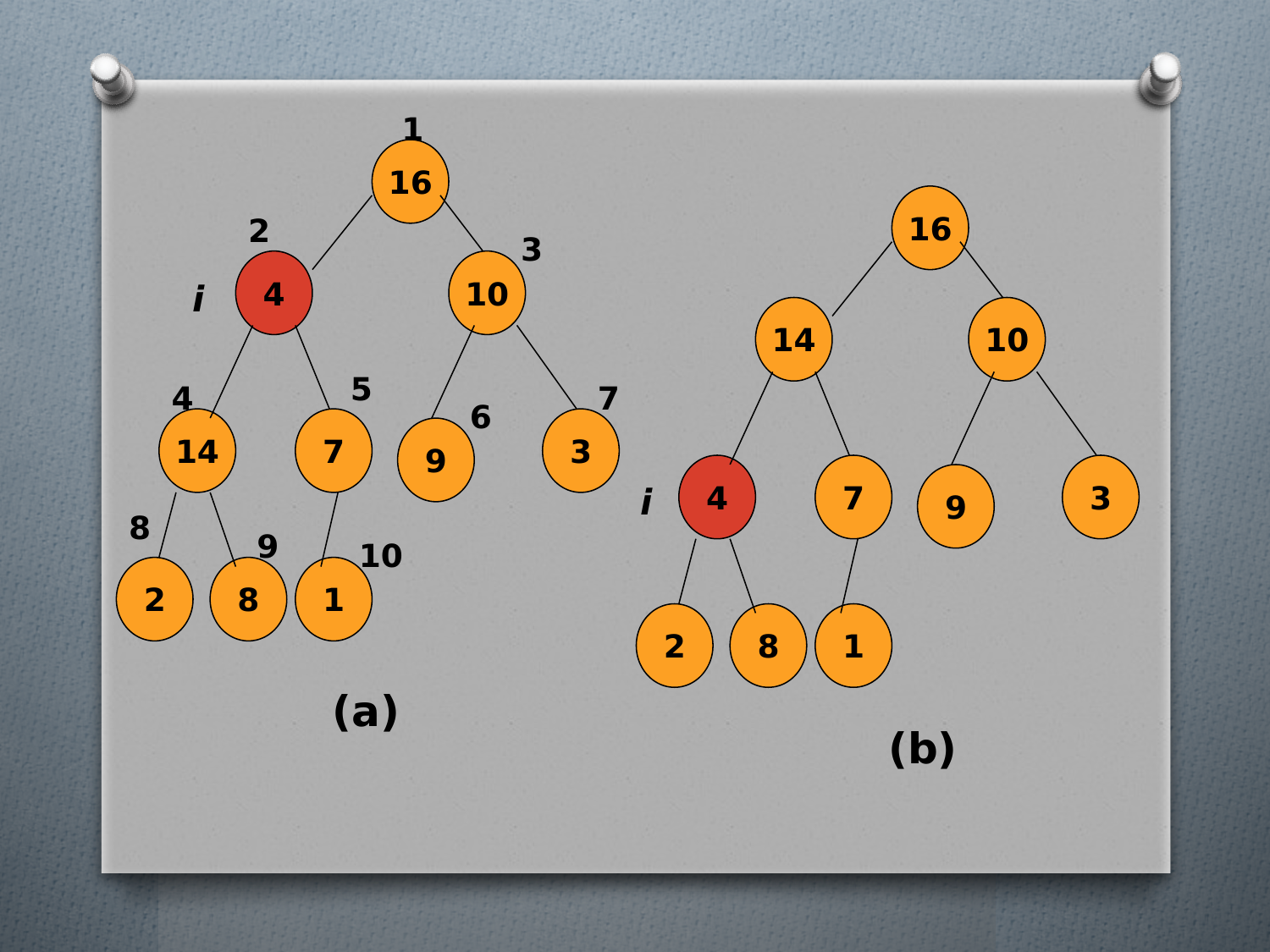

1
16
16

2
3
  i

4
10
14
10

5
4
7

6
14
7
3
9
4
7
3
9
i

8
9
10

2
8
1
2
8
1
        (a)
           (b)